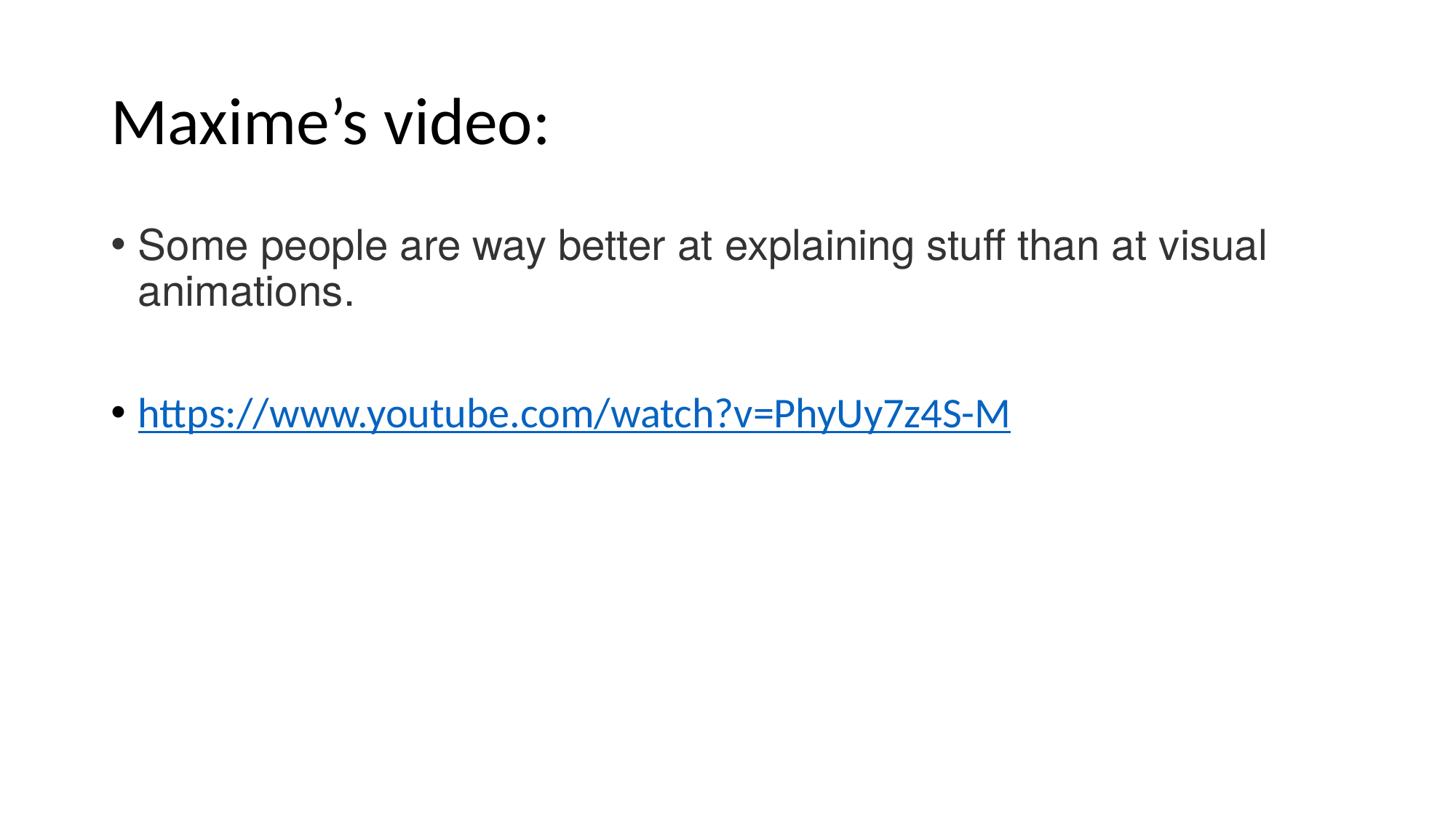

# Maxime’s video:
Some people are way better at explaining stuff than at visual animations.

https://www.youtube.com/watch?v=PhyUy7z4S-M